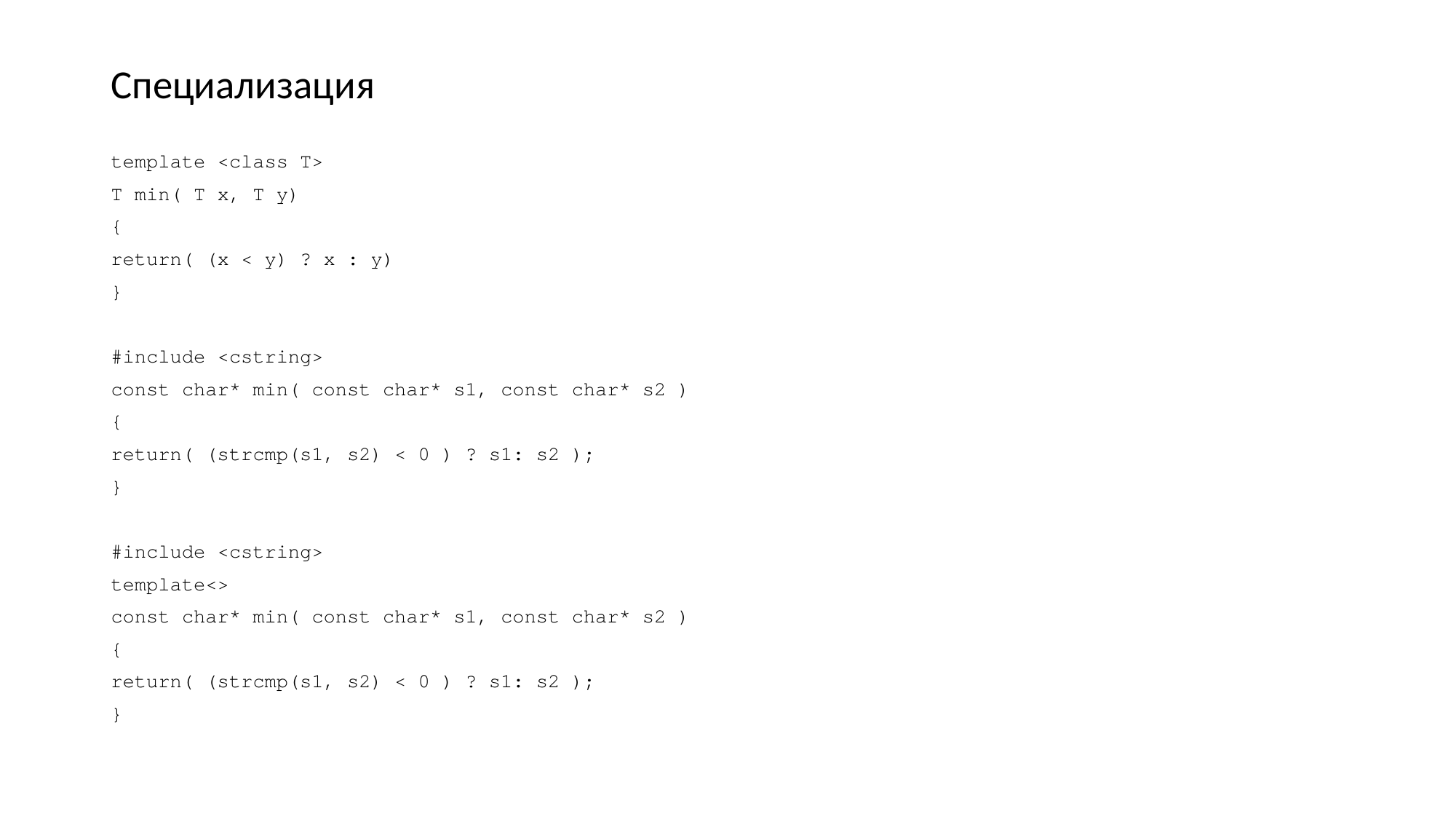

Специализация

template <class T>
T min( T x, T y)
{
return( (x < y) ? x : y)
}

#include <cstring>
const char* min( const char* s1, const char* s2 )
{
return( (strcmp(s1, s2) < 0 ) ? s1: s2 );
}

#include <cstring>
template<>
const char* min( const char* s1, const char* s2 )
{
return( (strcmp(s1, s2) < 0 ) ? s1: s2 );
}